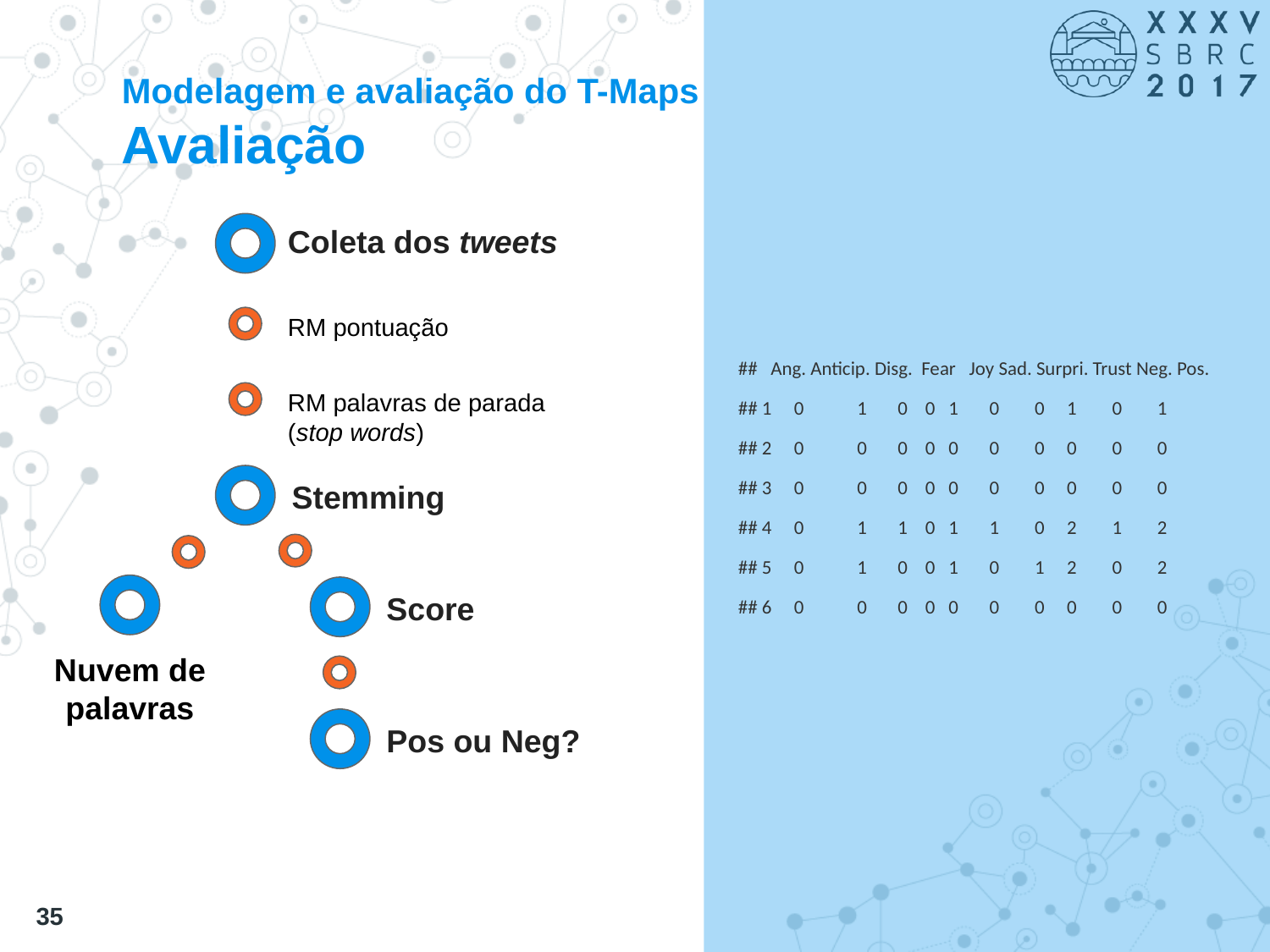

# Modelagem e avaliação do T-Maps
Avaliação
Coleta dos tweets

RM pontuação

##   Ang. Anticip. Disg.  Fear   Joy Sad. Surpri. Trust Neg. Pos. ## 1     0            1       0    0   1       0        0     1        0        1 ## 2     0            0       0    0   0       0        0     0        0        0 ## 3     0            0       0    0   0       0        0     0        0        0 ## 4     0            1       1    0   1       1        0     2        1        2 ## 5     0            1       0    0   1       0        1     2        0        2 ## 6     0            0       0    0   0       0        0     0        0        0

RM palavras de parada (stop words)

Stemming

Nuvem de palavras
Score

Pos ou Neg?

35